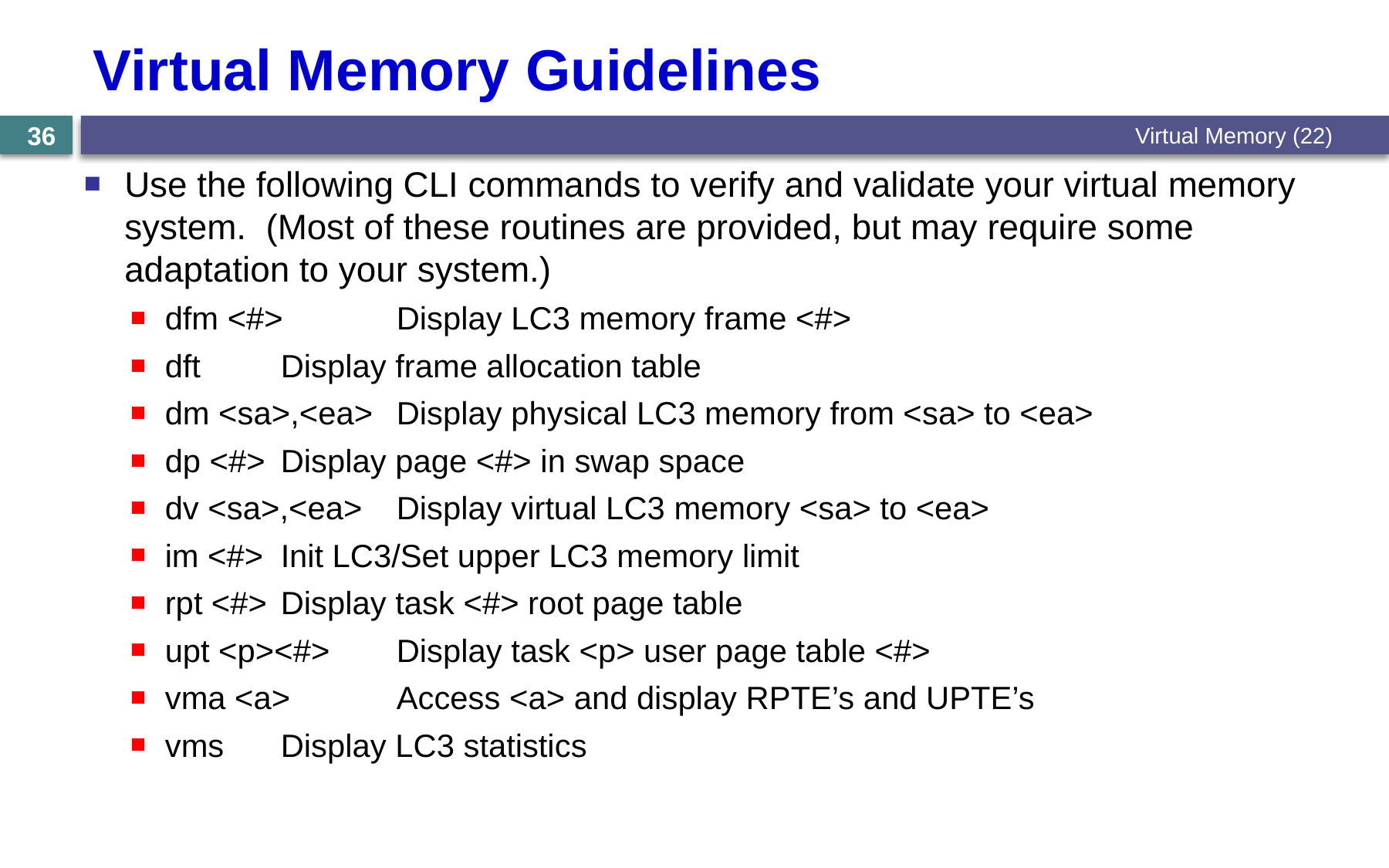

# Virtual Memory Guidelines
Virtual Memory (22)
36
Use the following CLI commands to verify and validate your virtual memory system.  (Most of these routines are provided, but may require some adaptation to your system.)
dfm <#>	Display LC3 memory frame <#>
dft	Display frame allocation table
dm <sa>,<ea>	Display physical LC3 memory from <sa> to <ea>
dp <#>	Display page <#> in swap space
dv <sa>,<ea>	Display virtual LC3 memory <sa> to <ea>
im <#>	Init LC3/Set upper LC3 memory limit
rpt <#>	Display task <#> root page table
upt <p><#>	Display task <p> user page table <#>
vma <a>	Access <a> and display RPTE’s and UPTE’s
vms	Display LC3 statistics